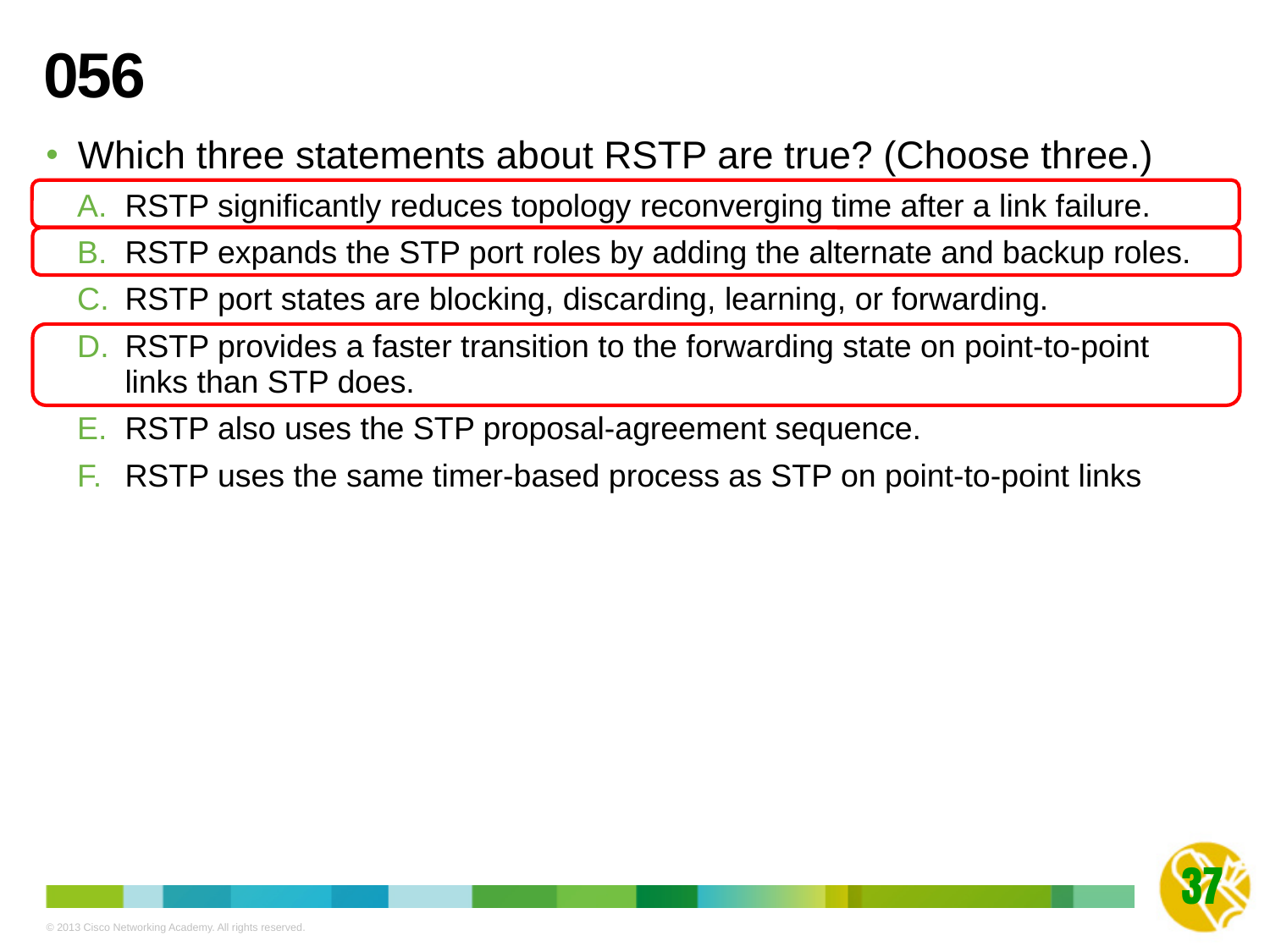

# 056
Which three statements about RSTP are true? (Choose three.)
RSTP significantly reduces topology reconverging time after a link failure.
RSTP expands the STP port roles by adding the alternate and backup roles.
RSTP port states are blocking, discarding, learning, or forwarding.
RSTP provides a faster transition to the forwarding state on point-to-point links than STP does.
RSTP also uses the STP proposal-agreement sequence.
RSTP uses the same timer-based process as STP on point-to-point links